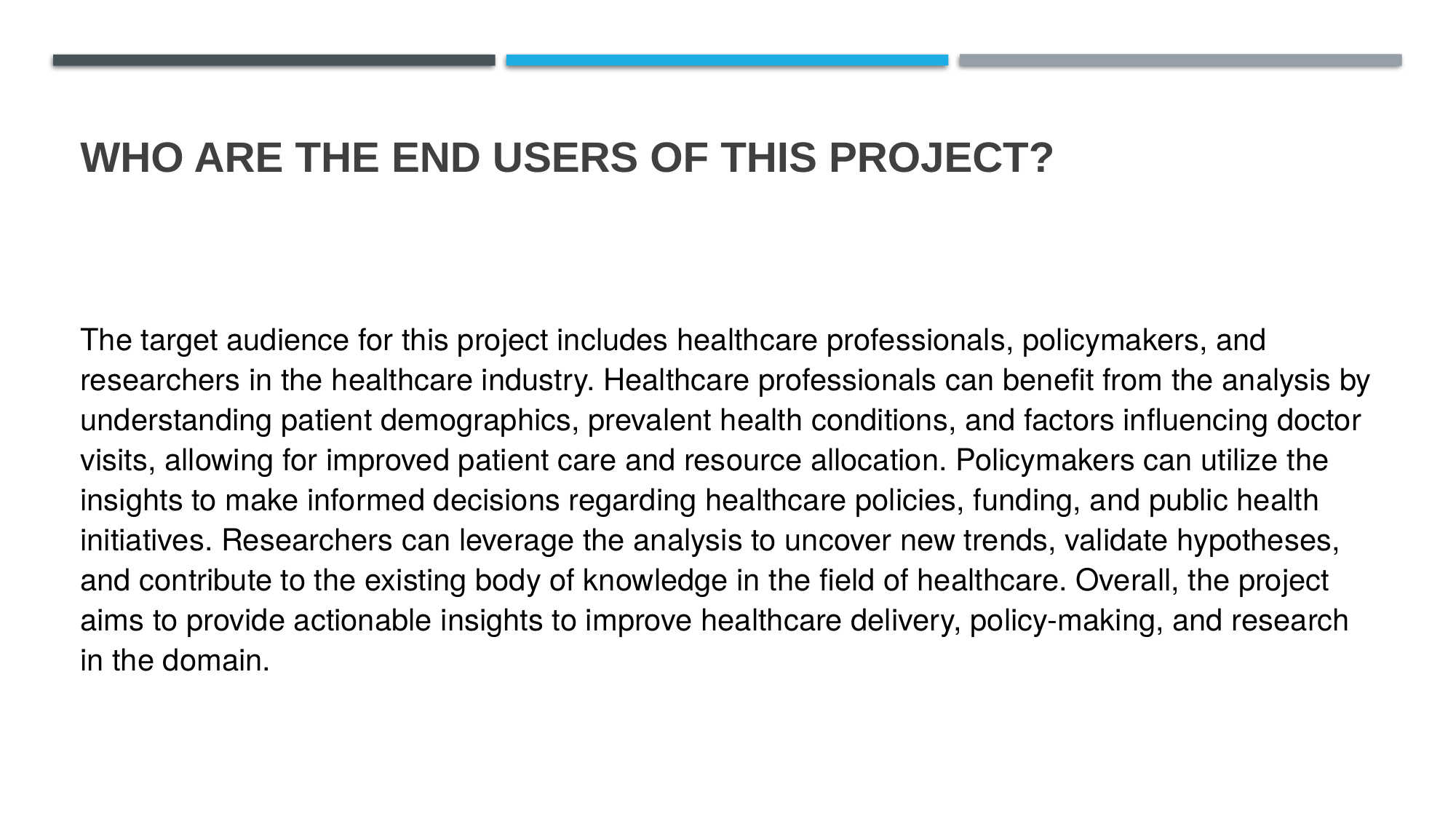

# WHO ARE THE END USERS of this project?
The target audience for this project includes healthcare professionals, policymakers, and researchers in the healthcare industry. Healthcare professionals can benefit from the analysis by understanding patient demographics, prevalent health conditions, and factors influencing doctor visits, allowing for improved patient care and resource allocation. Policymakers can utilize the insights to make informed decisions regarding healthcare policies, funding, and public health initiatives. Researchers can leverage the analysis to uncover new trends, validate hypotheses, and contribute to the existing body of knowledge in the field of healthcare. Overall, the project aims to provide actionable insights to improve healthcare delivery, policy-making, and research in the domain.